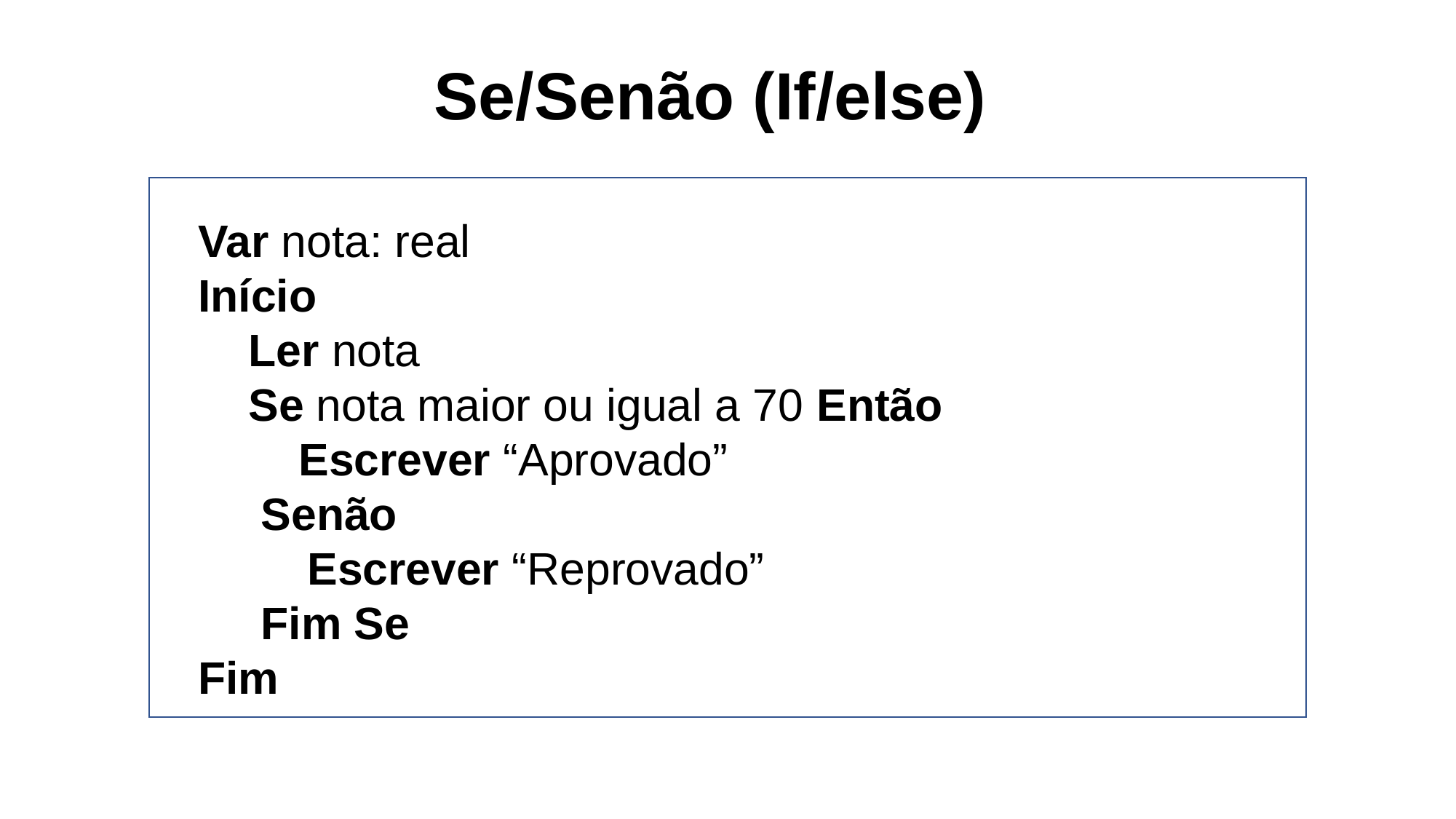

# Se/Senão (If/else)

Var nota: real
Início
    Ler nota
    Se nota maior ou igual a 70 Então
        Escrever “Aprovado”
     Senão
	Escrever “Reprovado”
     Fim Se
Fim